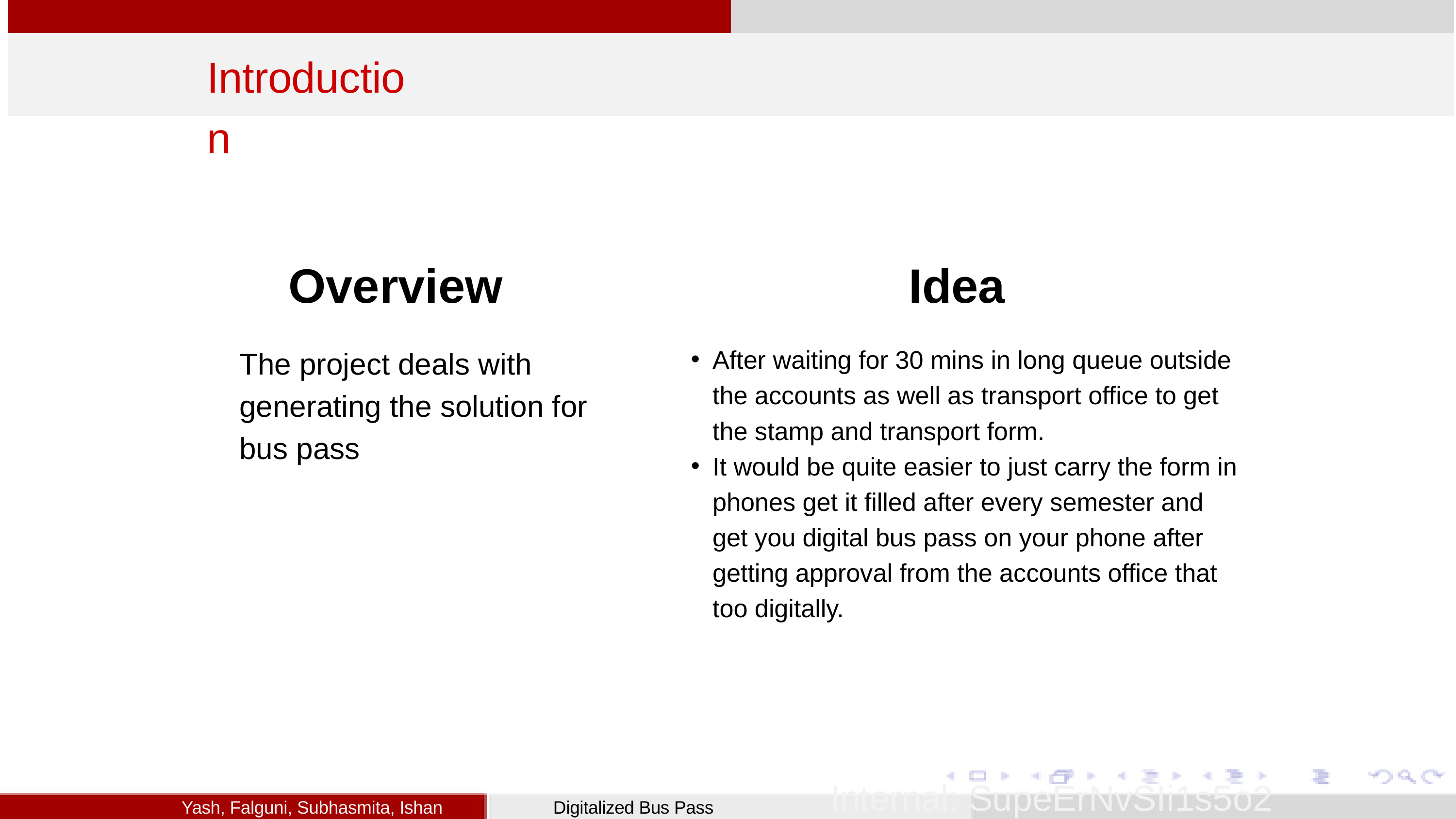

Introduction
Overview
Idea
The project deals with generating the solution for bus pass
After waiting for 30 mins in long queue outside the accounts as well as transport office to get the stamp and transport form.
It would be quite easier to just carry the form in phones get it filled after every semester and get you digital bus pass on your phone after getting approval from the accounts office that too digitally.

Internal: SupeErNvSIi1s5o2 r name,2/E11xt
Yash, Falguni, Subhasmita, Ishan                       Digitalized Bus Pass